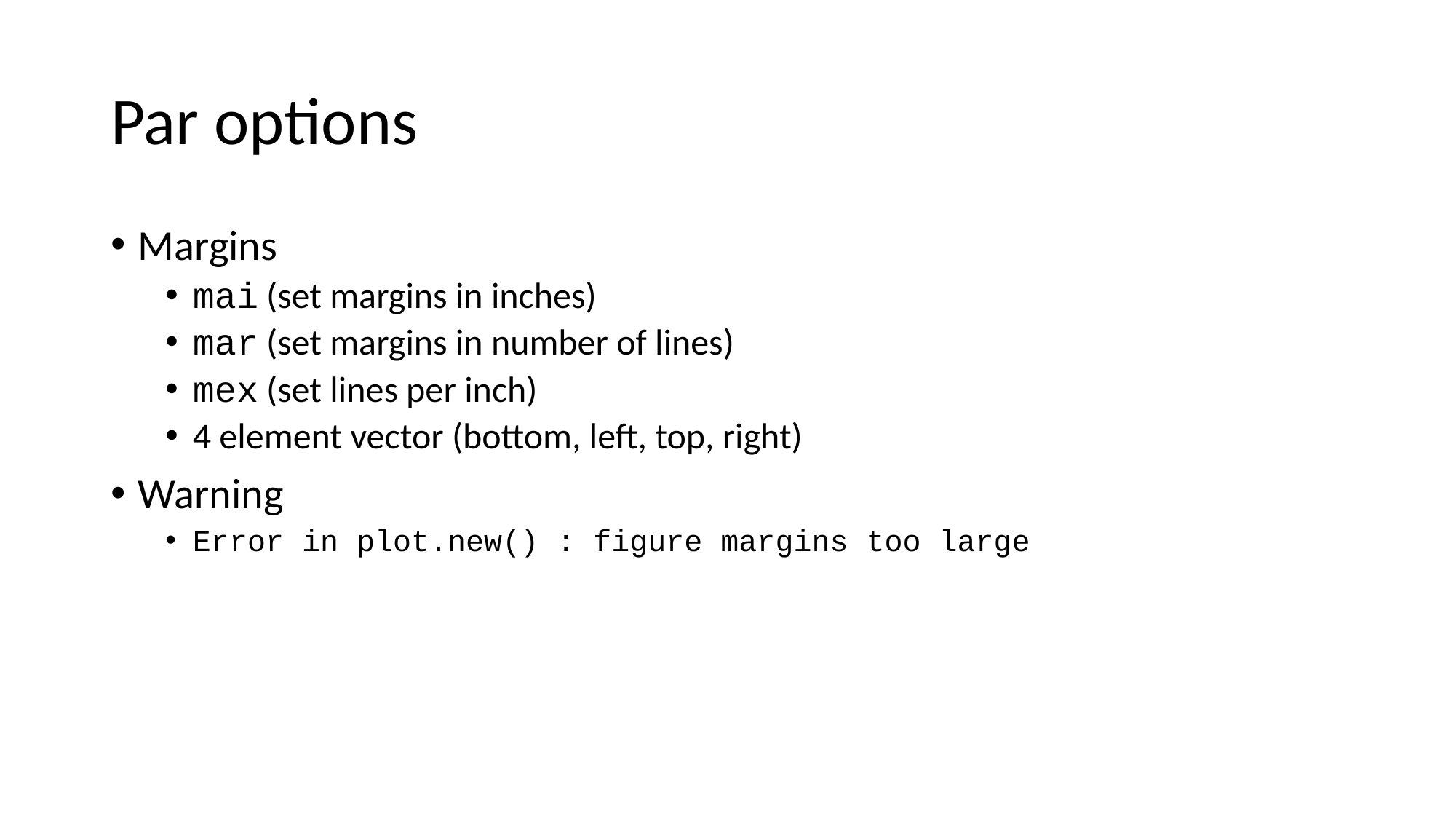

# Par options
Margins
mai (set margins in inches)
mar (set margins in number of lines)
mex (set lines per inch)
4 element vector (bottom, left, top, right)
Warning
Error in plot.new() : figure margins too large